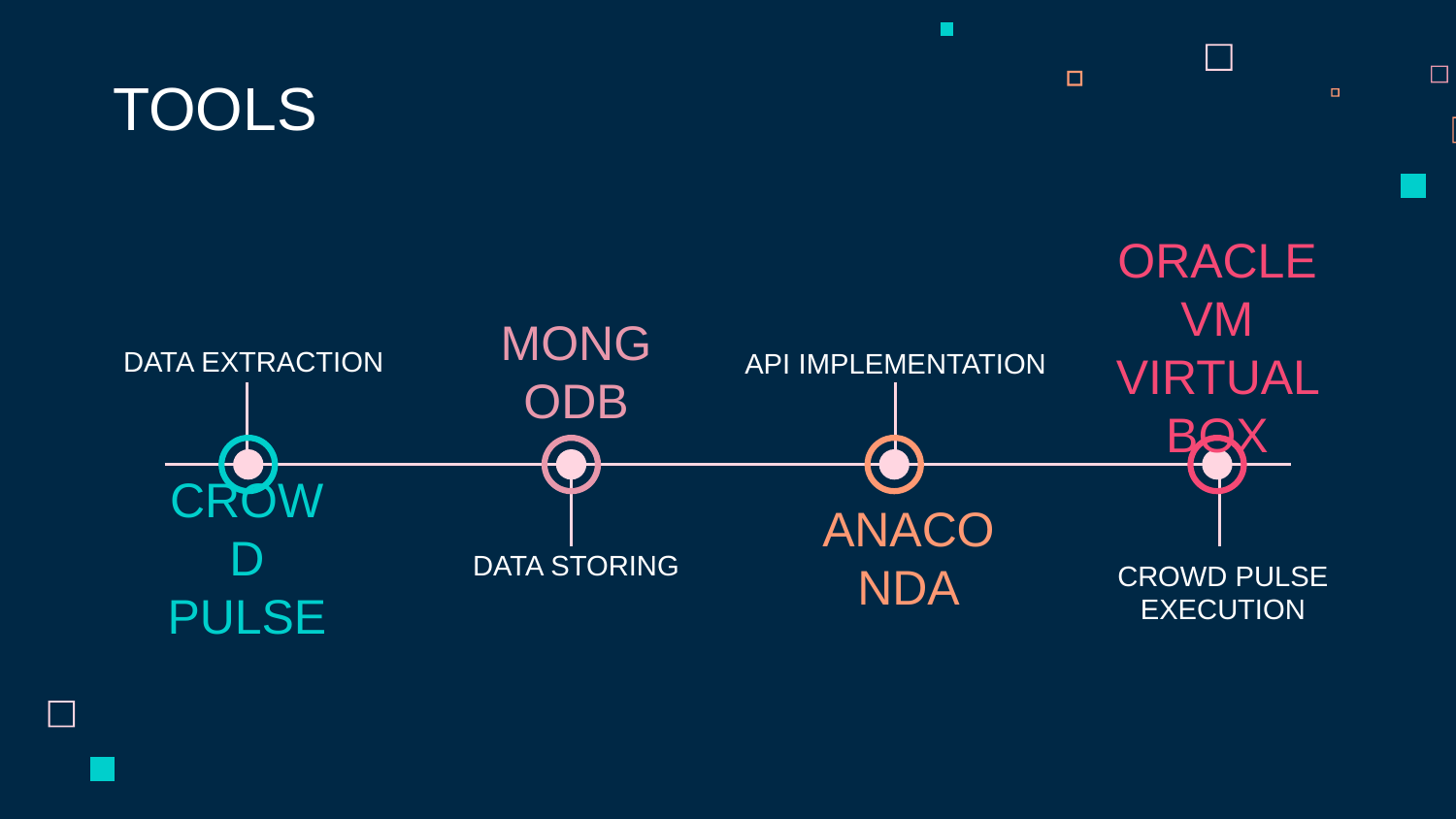

# TOOLS
ORACLE VM VIRTUAL BOX
MONGODB
DATA EXTRACTION
API IMPLEMENTATION

CROWD PULSE
ANACONDA
DATA STORING
CROWD PULSE EXECUTION